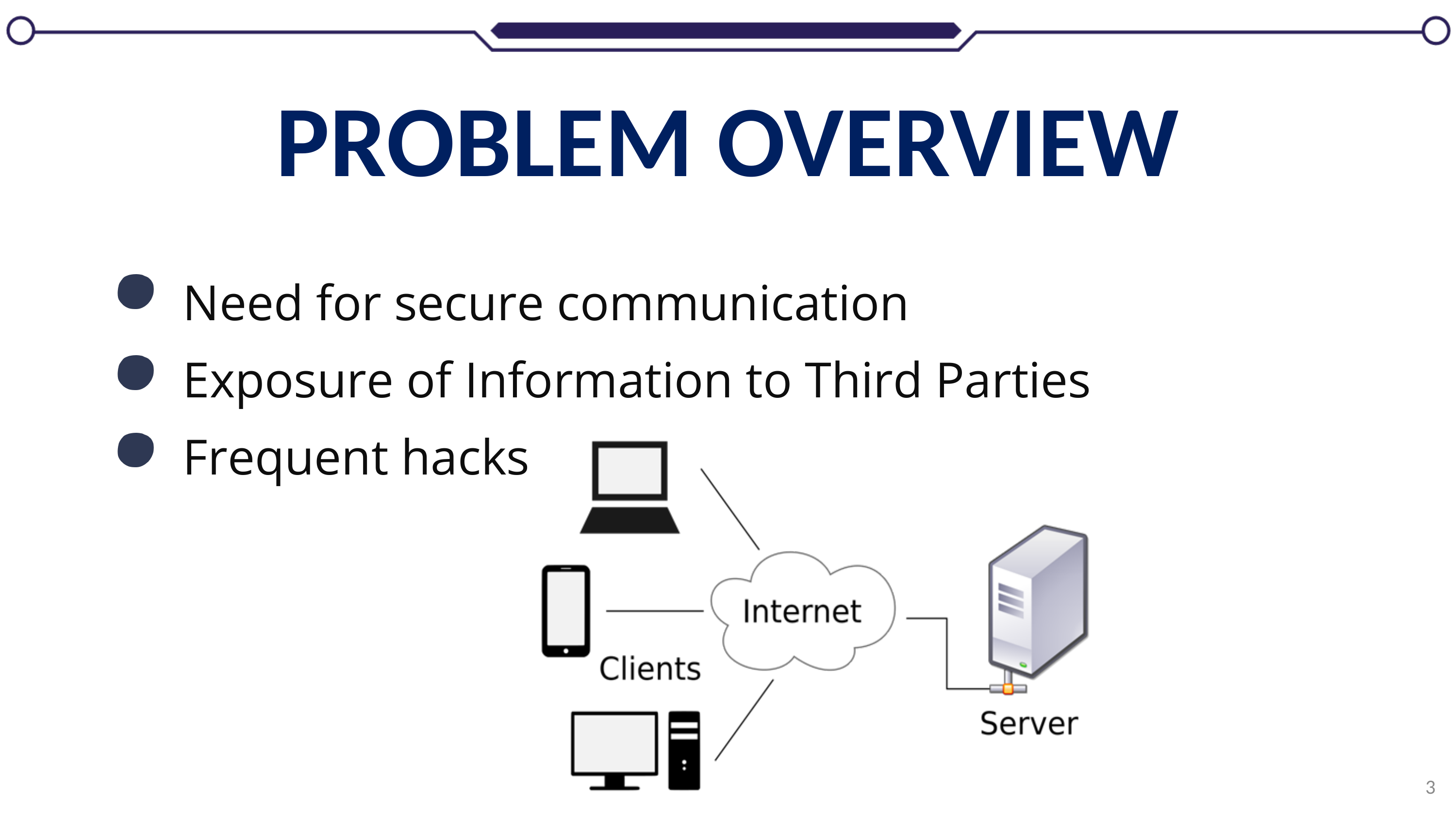

PROBLEM OVERVIEW
Need for secure communication
Exposure of Information to Third Parties
Frequent hacks

3